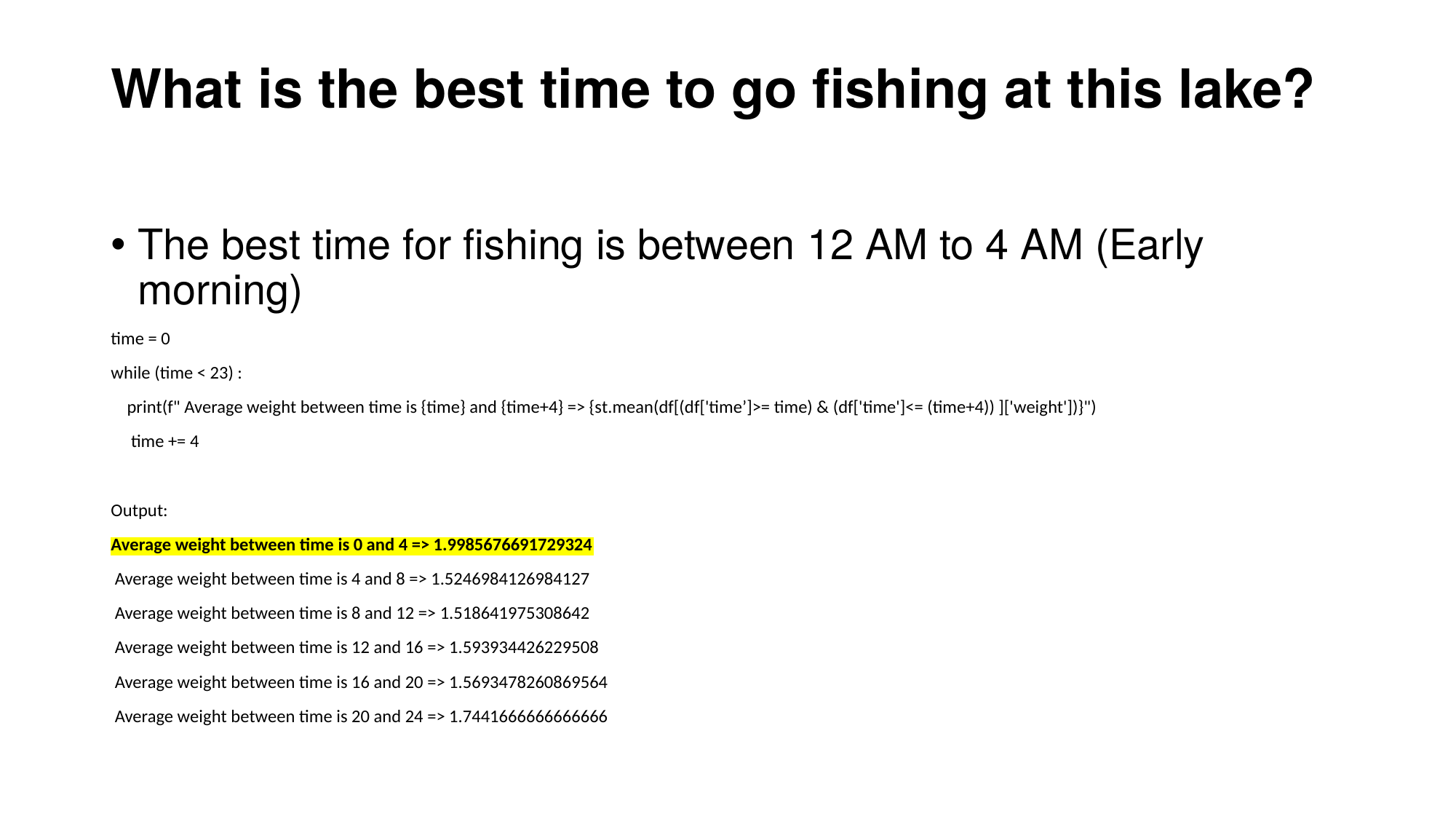

# What is the best time to go fishing at this lake?
The best time for fishing is between 12 AM to 4 AM (Early morning)
time = 0
while (time < 23) :
    print(f" Average weight between time is {time} and {time+4} => {st.mean(df[(df['time’]>= time) & (df['time']<= (time+4)) ]['weight'])}")
     time += 4

Output:
Average weight between time is 0 and 4 => 1.9985676691729324
 Average weight between time is 4 and 8 => 1.5246984126984127
 Average weight between time is 8 and 12 => 1.518641975308642
 Average weight between time is 12 and 16 => 1.593934426229508
 Average weight between time is 16 and 20 => 1.5693478260869564
 Average weight between time is 20 and 24 => 1.7441666666666666